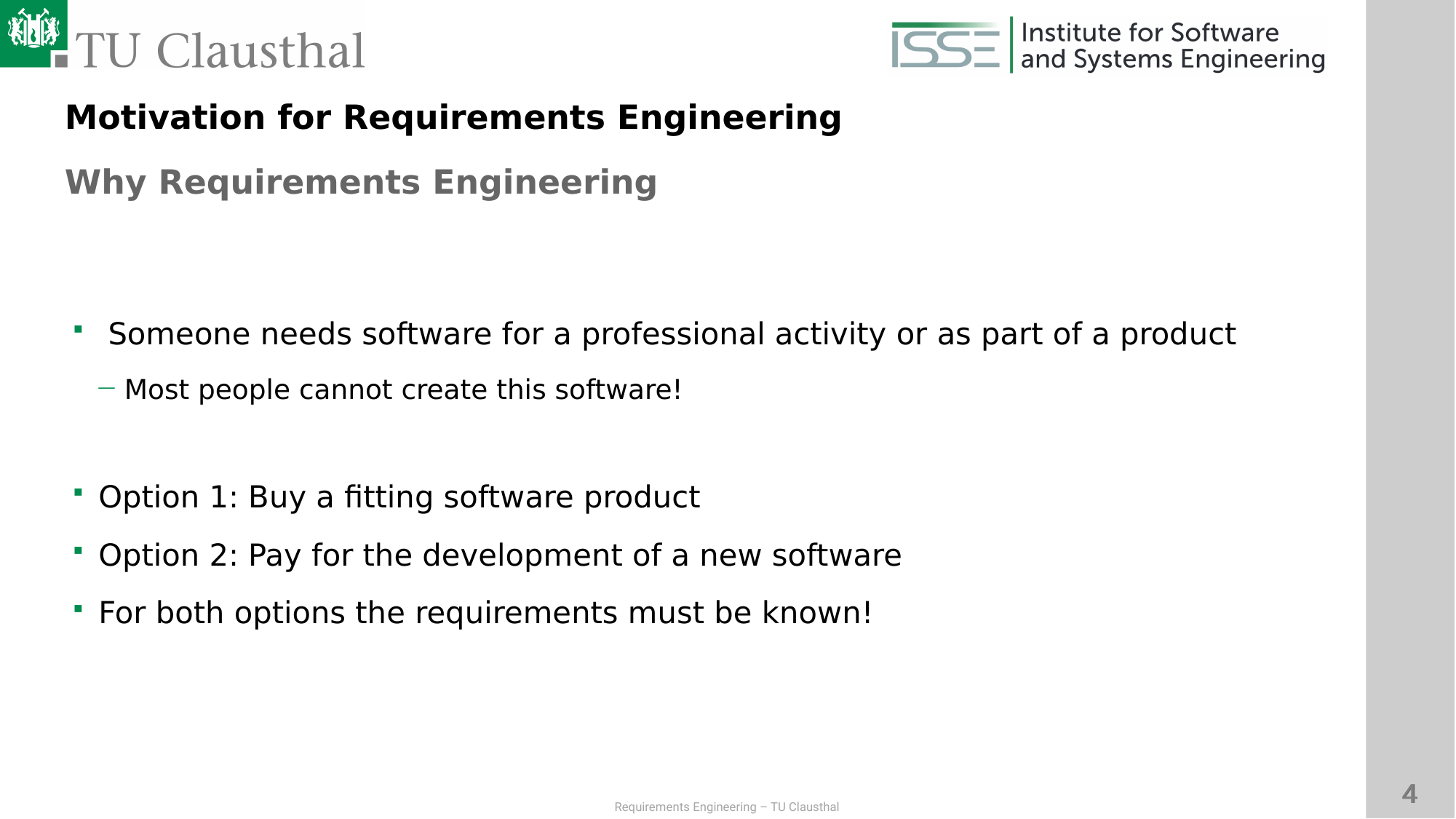

Motivation for Requirements Engineering
Why Requirements Engineering

# Someone needs software for a professional activity or as part of a product
Most people cannot create this software!

Option 1: Buy a fitting software product
Option 2: Pay for the development of a new software
For both options the requirements must be known!